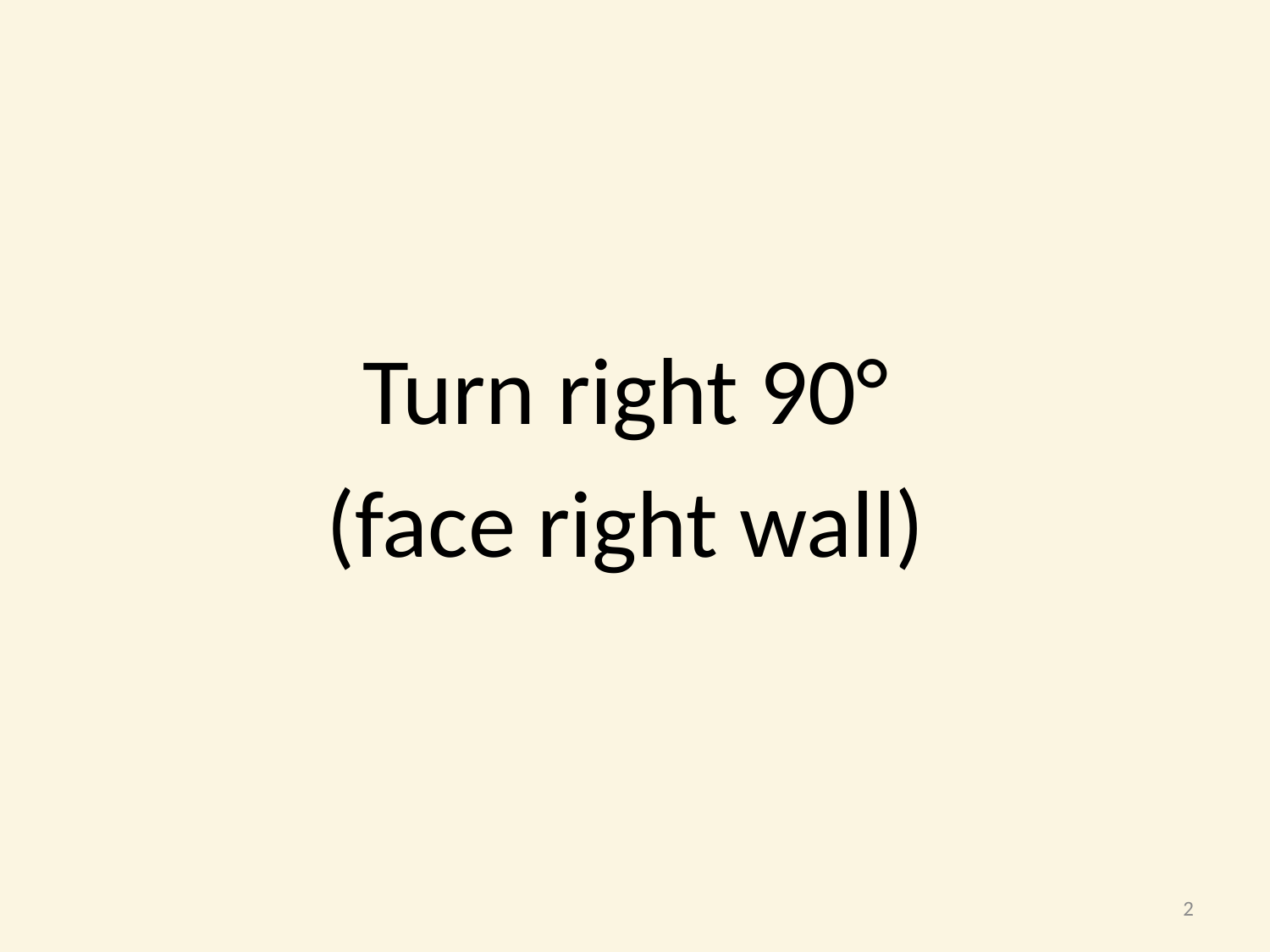

Turn right 90°
(face right wall)
2